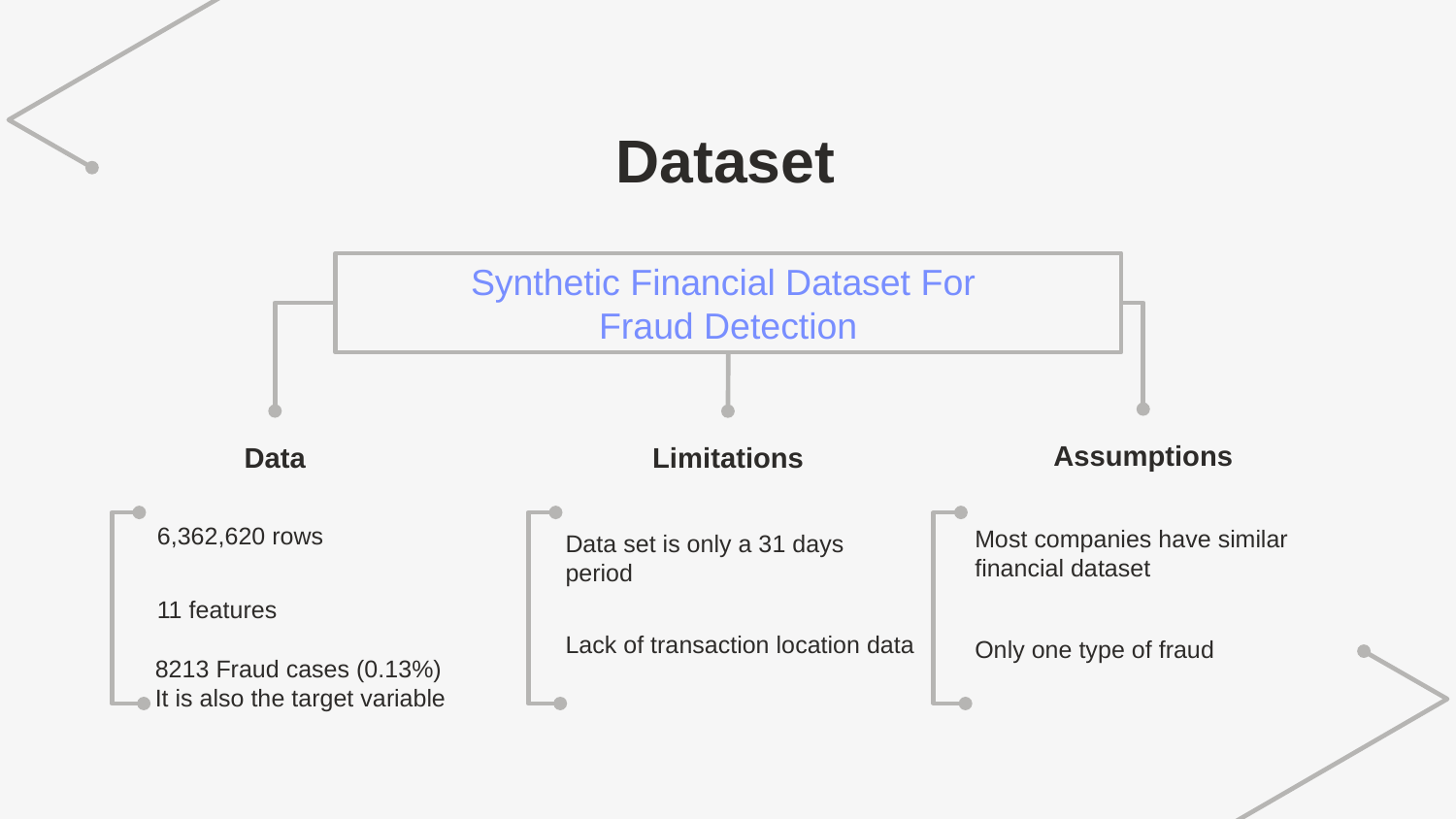

# Dataset
Synthetic Financial Dataset For
Fraud Detection
Assumptions
Data
Limitations
6,362,620 rows

Most companies have similar financial dataset
Data set is only a 31 days period
11 features
Lack of transaction location data
Only one type of fraud
8213 Fraud cases (0.13%)
It is also the target variable